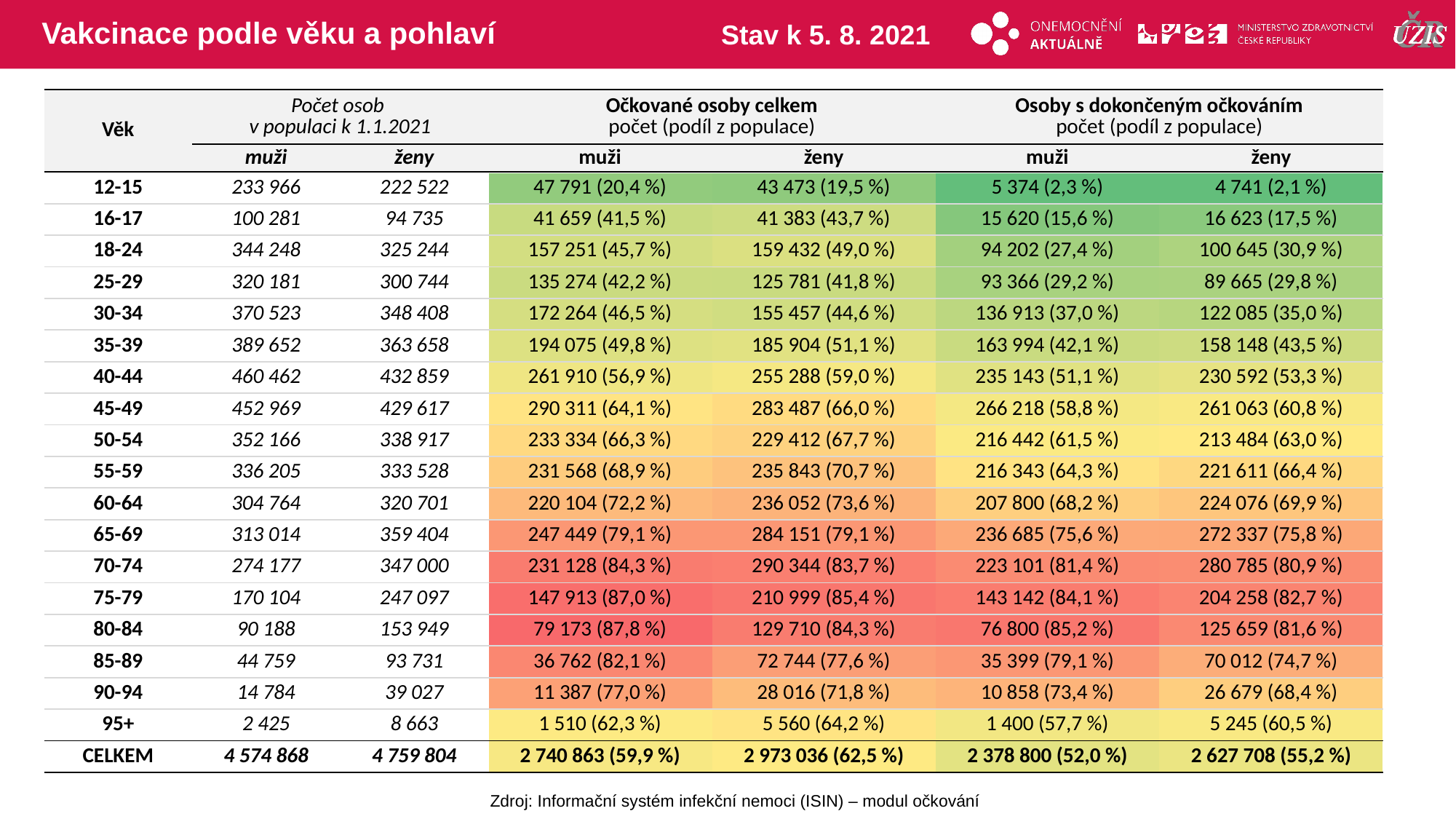

# Vakcinace podle věku a pohlaví
Stav k 5. 8. 2021
| Věk | Počet osob v populaci k 1.1.2021 |  | Očkované osoby celkem počet (podíl z populace) |  | Osoby s dokončeným očkováním počet (podíl z populace) |  |
| --- | --- | --- | --- | --- | --- | --- |
|  | muži | ženy | muži | ženy | muži | ženy |
| 12-15 | 233 966 | 222 522 | 47 791 (20,4 %) | 43 473 (19,5 %) | 5 374 (2,3 %) | 4 741 (2,1 %) |
| 16-17 | 100 281 | 94 735 | 41 659 (41,5 %) | 41 383 (43,7 %) | 15 620 (15,6 %) | 16 623 (17,5 %) |
| 18-24 | 344 248 | 325 244 | 157 251 (45,7 %) | 159 432 (49,0 %) | 94 202 (27,4 %) | 100 645 (30,9 %) |
| 25-29 | 320 181 | 300 744 | 135 274 (42,2 %) | 125 781 (41,8 %) | 93 366 (29,2 %) | 89 665 (29,8 %) |
| 30-34 | 370 523 | 348 408 | 172 264 (46,5 %) | 155 457 (44,6 %) | 136 913 (37,0 %) | 122 085 (35,0 %) |
| 35-39 | 389 652 | 363 658 | 194 075 (49,8 %) | 185 904 (51,1 %) | 163 994 (42,1 %) | 158 148 (43,5 %) |
| 40-44 | 460 462 | 432 859 | 261 910 (56,9 %) | 255 288 (59,0 %) | 235 143 (51,1 %) | 230 592 (53,3 %) |
| 45-49 | 452 969 | 429 617 | 290 311 (64,1 %) | 283 487 (66,0 %) | 266 218 (58,8 %) | 261 063 (60,8 %) |
| 50-54 | 352 166 | 338 917 | 233 334 (66,3 %) | 229 412 (67,7 %) | 216 442 (61,5 %) | 213 484 (63,0 %) |
| 55-59 | 336 205 | 333 528 | 231 568 (68,9 %) | 235 843 (70,7 %) | 216 343 (64,3 %) | 221 611 (66,4 %) |
| 60-64 | 304 764 | 320 701 | 220 104 (72,2 %) | 236 052 (73,6 %) | 207 800 (68,2 %) | 224 076 (69,9 %) |
| 65-69 | 313 014 | 359 404 | 247 449 (79,1 %) | 284 151 (79,1 %) | 236 685 (75,6 %) | 272 337 (75,8 %) |
| 70-74 | 274 177 | 347 000 | 231 128 (84,3 %) | 290 344 (83,7 %) | 223 101 (81,4 %) | 280 785 (80,9 %) |
| 75-79 | 170 104 | 247 097 | 147 913 (87,0 %) | 210 999 (85,4 %) | 143 142 (84,1 %) | 204 258 (82,7 %) |
| 80-84 | 90 188 | 153 949 | 79 173 (87,8 %) | 129 710 (84,3 %) | 76 800 (85,2 %) | 125 659 (81,6 %) |
| 85-89 | 44 759 | 93 731 | 36 762 (82,1 %) | 72 744 (77,6 %) | 35 399 (79,1 %) | 70 012 (74,7 %) |
| 90-94 | 14 784 | 39 027 | 11 387 (77,0 %) | 28 016 (71,8 %) | 10 858 (73,4 %) | 26 679 (68,4 %) |
| 95+ | 2 425 | 8 663 | 1 510 (62,3 %) | 5 560 (64,2 %) | 1 400 (57,7 %) | 5 245 (60,5 %) |
| CELKEM | 4 574 868 | 4 759 804 | 2 740 863 (59,9 %) | 2 973 036 (62,5 %) | 2 378 800 (52,0 %) | 2 627 708 (55,2 %) |
|  |  |  |  |
| --- | --- | --- | --- |
|  |  |  |  |
|  |  |  |  |
|  |  |  |  |
|  |  |  |  |
|  |  |  |  |
|  |  |  |  |
|  |  |  |  |
|  |  |  |  |
|  |  |  |  |
|  |  |  |  |
|  |  |  |  |
|  |  |  |  |
|  |  |  |  |
|  |  |  |  |
|  |  |  |  |
|  |  |  |  |
|  |  |  |  |
|  |  |  |  |
Zdroj: Informační systém infekční nemoci (ISIN) – modul očkování